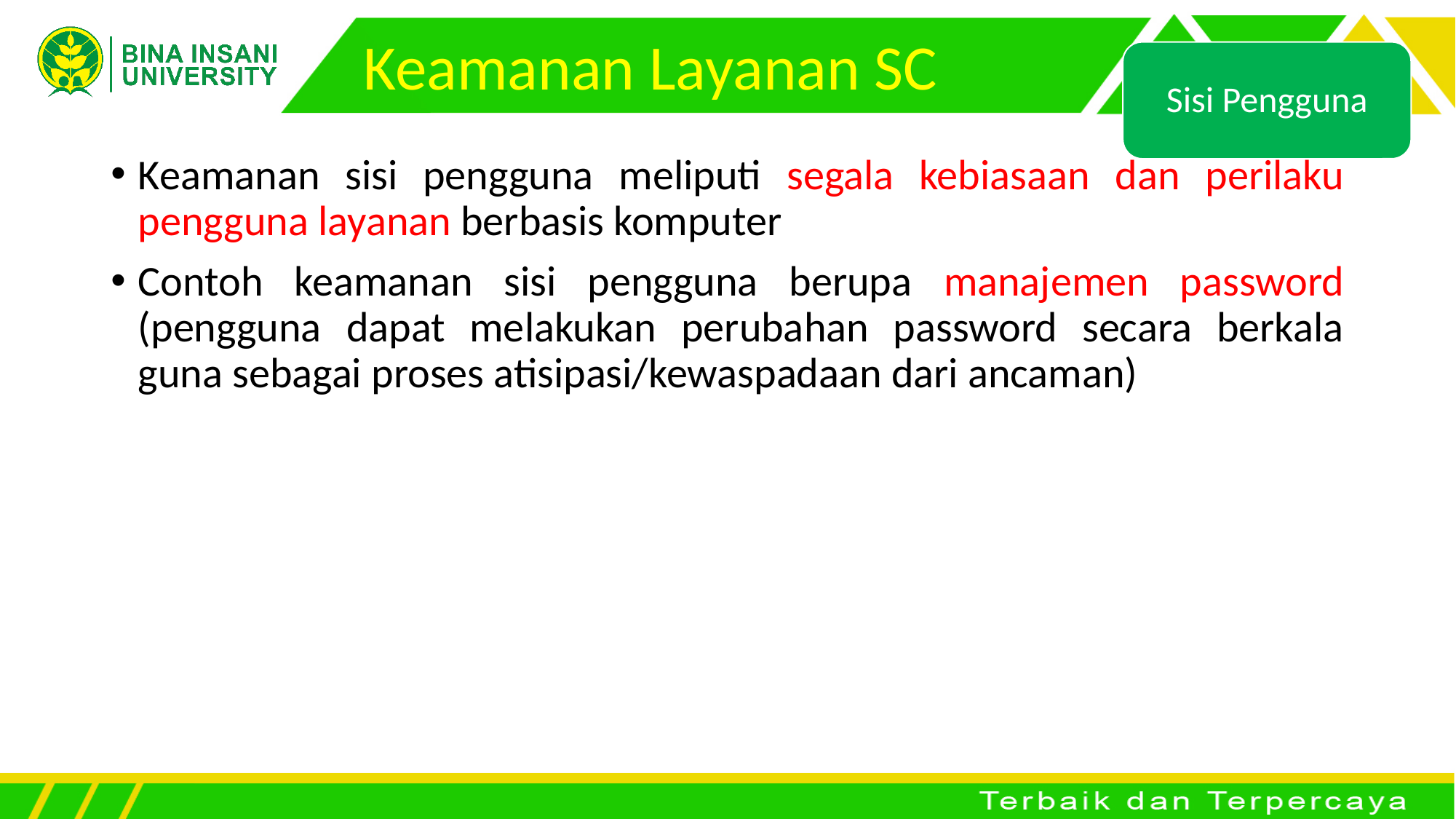

# Keamanan Layanan SC

Sisi Pengguna
Keamanan sisi pengguna meliputi segala kebiasaan dan perilaku pengguna layanan berbasis komputer
Contoh keamanan sisi pengguna berupa manajemen password (pengguna dapat melakukan perubahan password secara berkala guna sebagai proses atisipasi/kewaspadaan dari ancaman)